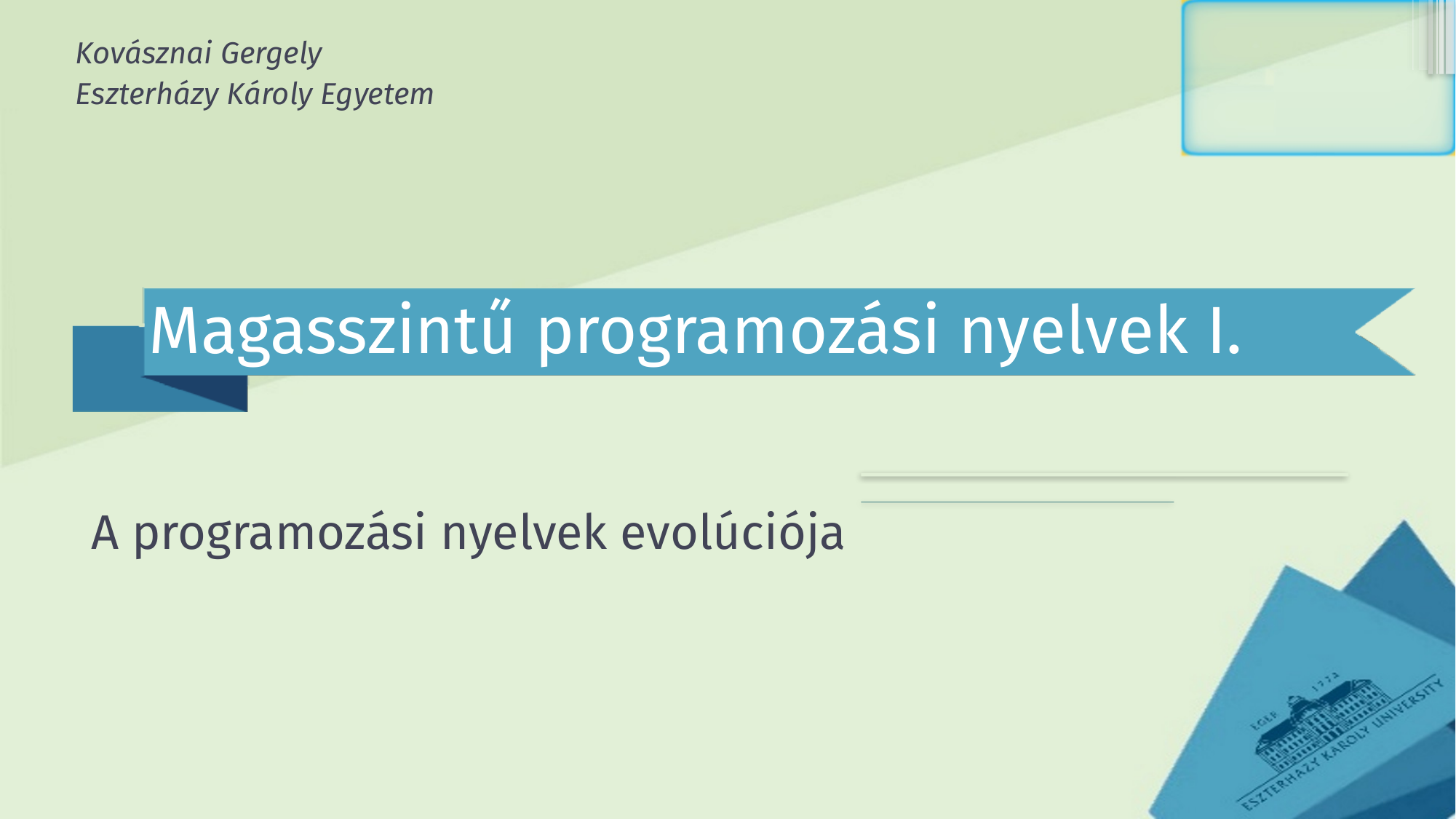

# Magasszintű programozási nyelvek I.
A programozási nyelvek evolúciója